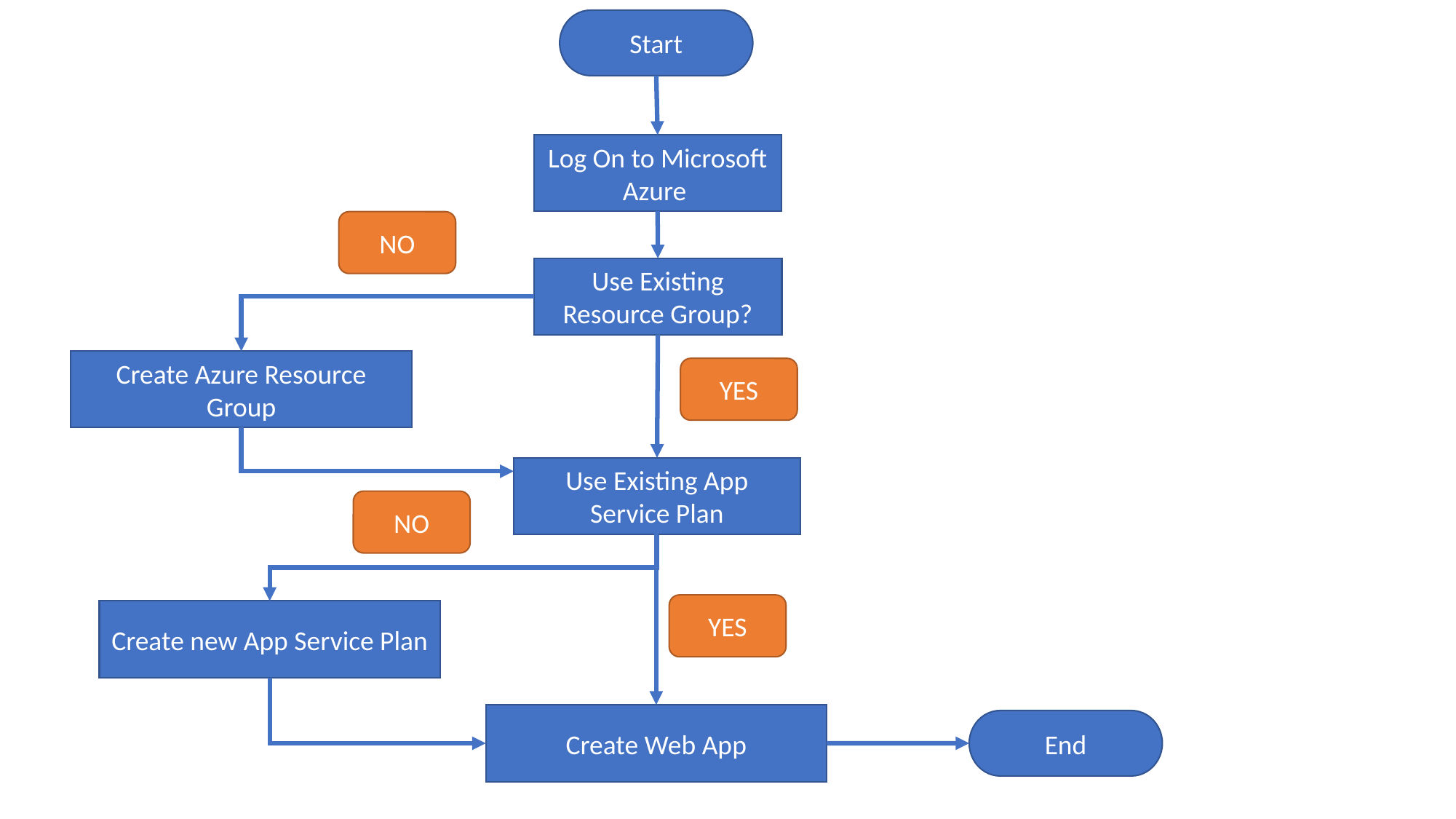

Start
Log On to Microsoft Azure
NO
Use Existing Resource Group?
Create Azure Resource Group
YES
Use Existing App Service Plan
NO
YES
Create new App Service Plan
Create Web App
End